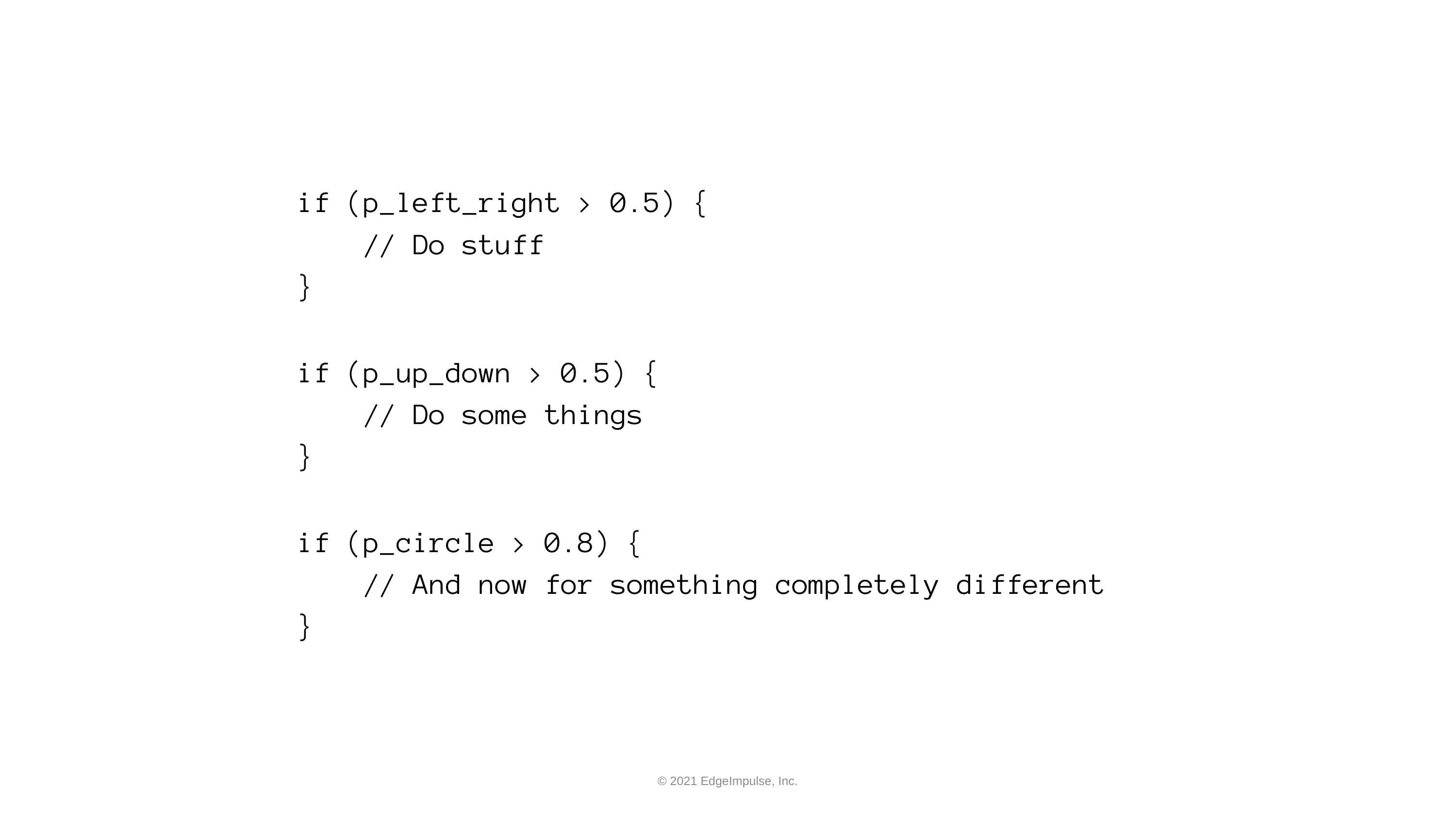

if (p_left_right > 0.5) {
    // Do stuff
}
if (p_up_down > 0.5) {
    // Do some things
}
if (p_circle > 0.8) {
    // And now for something completely different
}
© 2021 EdgeImpulse, Inc.